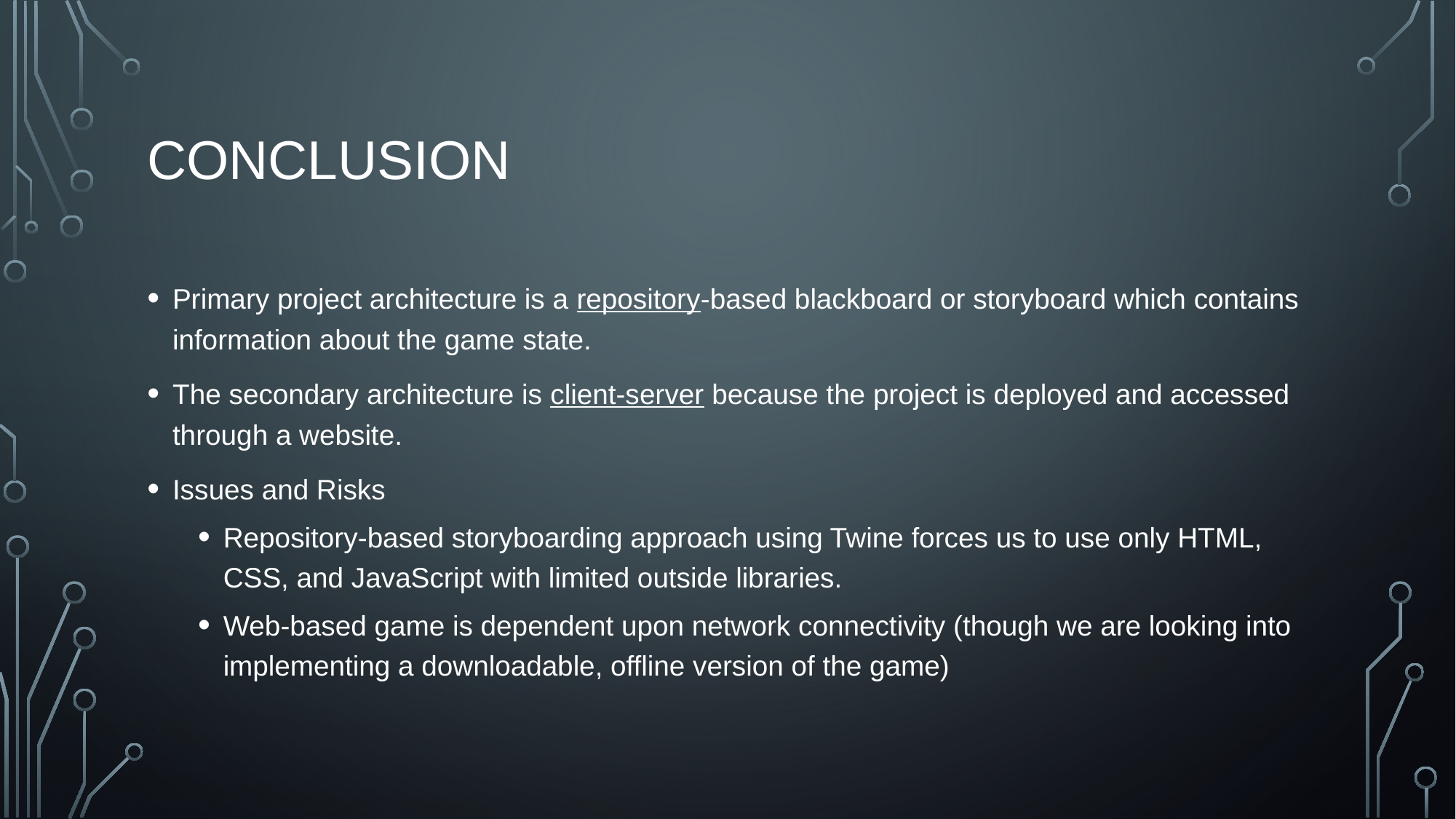

# Conclusion
Primary project architecture is a repository-based blackboard or storyboard which contains information about the game state.
The secondary architecture is client-server because the project is deployed and accessed through a website.
Issues and Risks
Repository-based storyboarding approach using Twine forces us to use only HTML, CSS, and JavaScript with limited outside libraries.
Web-based game is dependent upon network connectivity (though we are looking into implementing a downloadable, offline version of the game)